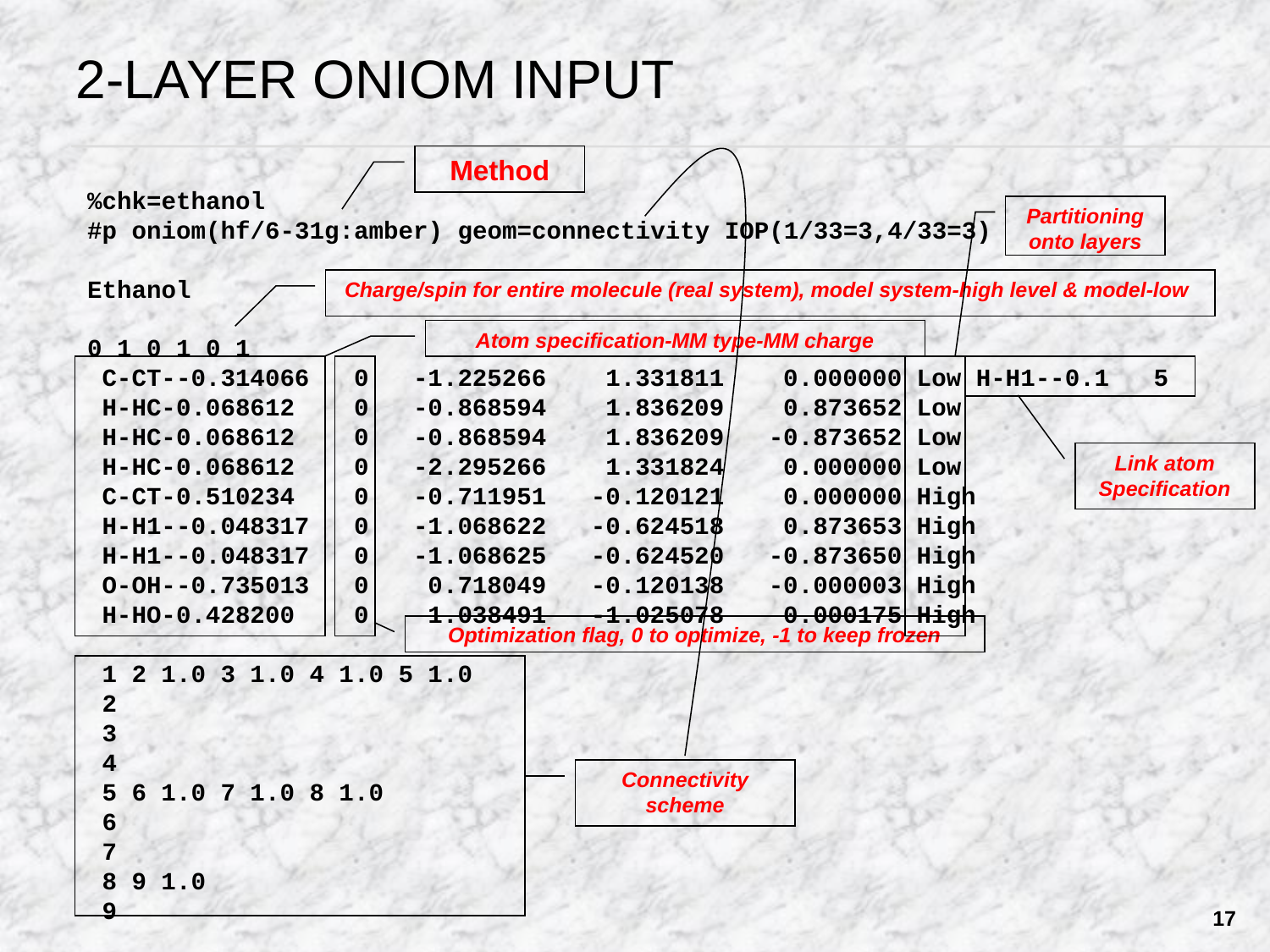

# 2-Layer ONIOM Input

Method
%chk=ethanol
#p oniom(hf/6-31g:amber) geom=connectivity IOP(1/33=3,4/33=3)

Ethanol

0 1 0 1 0 1
 C-CT--0.314066   0   -1.225266    1.331811    0.000000 Low H-H1--0.1   5
 H-HC-0.068612    0   -0.868594    1.836209    0.873652 Low
 H-HC-0.068612    0   -0.868594    1.836209   -0.873652 Low
 H-HC-0.068612    0   -2.295266    1.331824    0.000000 Low
 C-CT-0.510234    0   -0.711951   -0.120121    0.000000 High
 H-H1--0.048317   0   -1.068622   -0.624518    0.873653 High
 H-H1--0.048317   0   -1.068625   -0.624520   -0.873650 High
 O-OH--0.735013   0    0.718049   -0.120138   -0.000003 High
 H-HO-0.428200    0    1.038491   -1.025078    0.000175 High

 1 2 1.0 3 1.0 4 1.0 5 1.0
 2
 3
 4
 5 6 1.0 7 1.0 8 1.0
 6
 7
 8 9 1.0
 9
Partitioning onto layers

Charge/spin for entire molecule (real system), model system-high level & model-low
Atom specification-MM type-MM charge

Optimization flag, 0 to optimize, -1 to keep frozen

Link atom Specification

Connectivity scheme
17